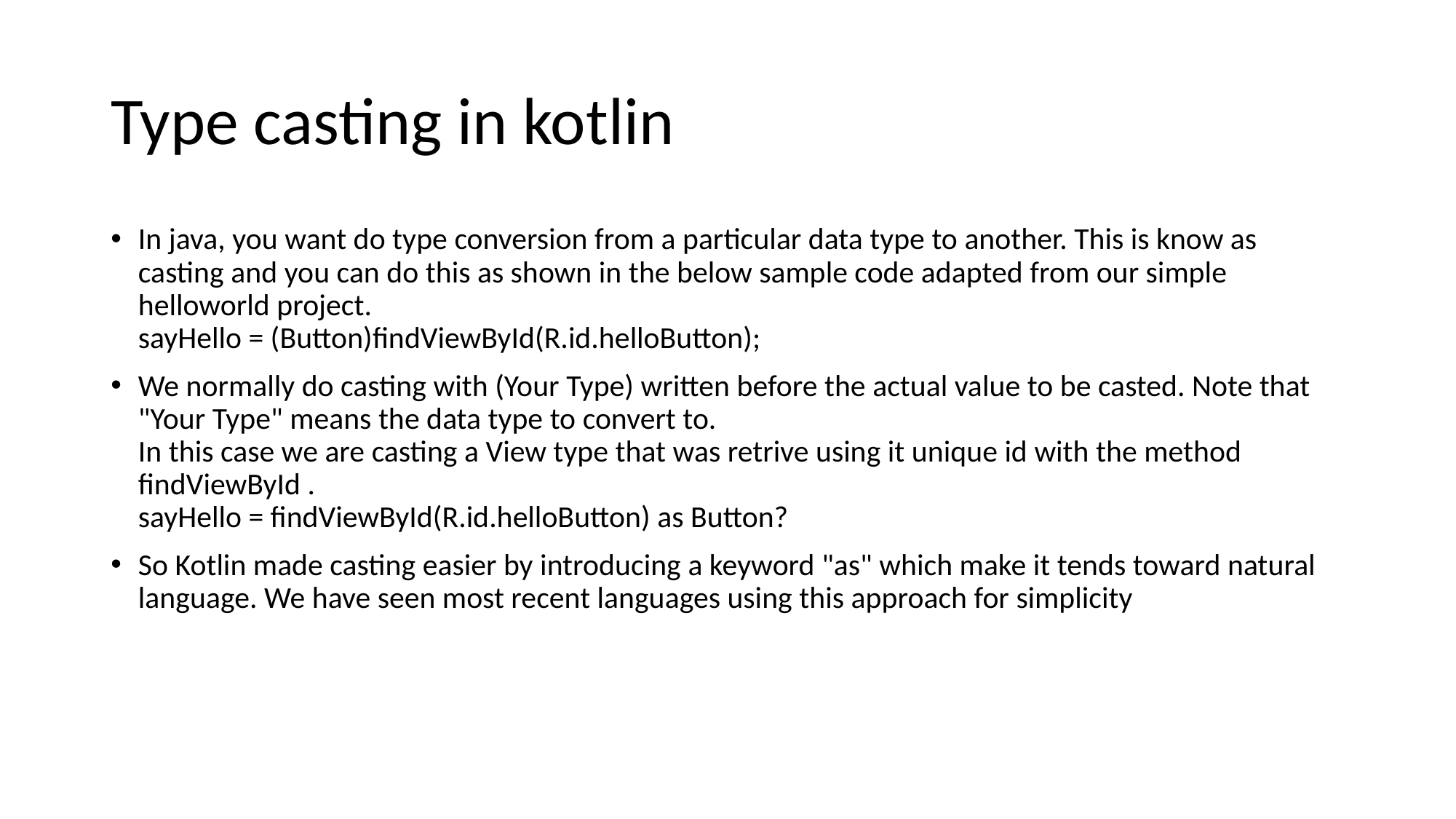

# Type casting in kotlin
In java, you want do type conversion from a particular data type to another. This is know as casting and you can do this as shown in the below sample code adapted from our simple helloworld project.
sayHello = (Button)findViewById(R.id.helloButton);
We normally do casting with (Your Type) written before the actual value to be casted. Note that "Your Type" means the data type to convert to.
In this case we are casting a View type that was retrive using it unique id with the method findViewById .
sayHello = findViewById(R.id.helloButton) as Button?
So Kotlin made casting easier by introducing a keyword "as" which make it tends toward natural language. We have seen most recent languages using this approach for simplicity